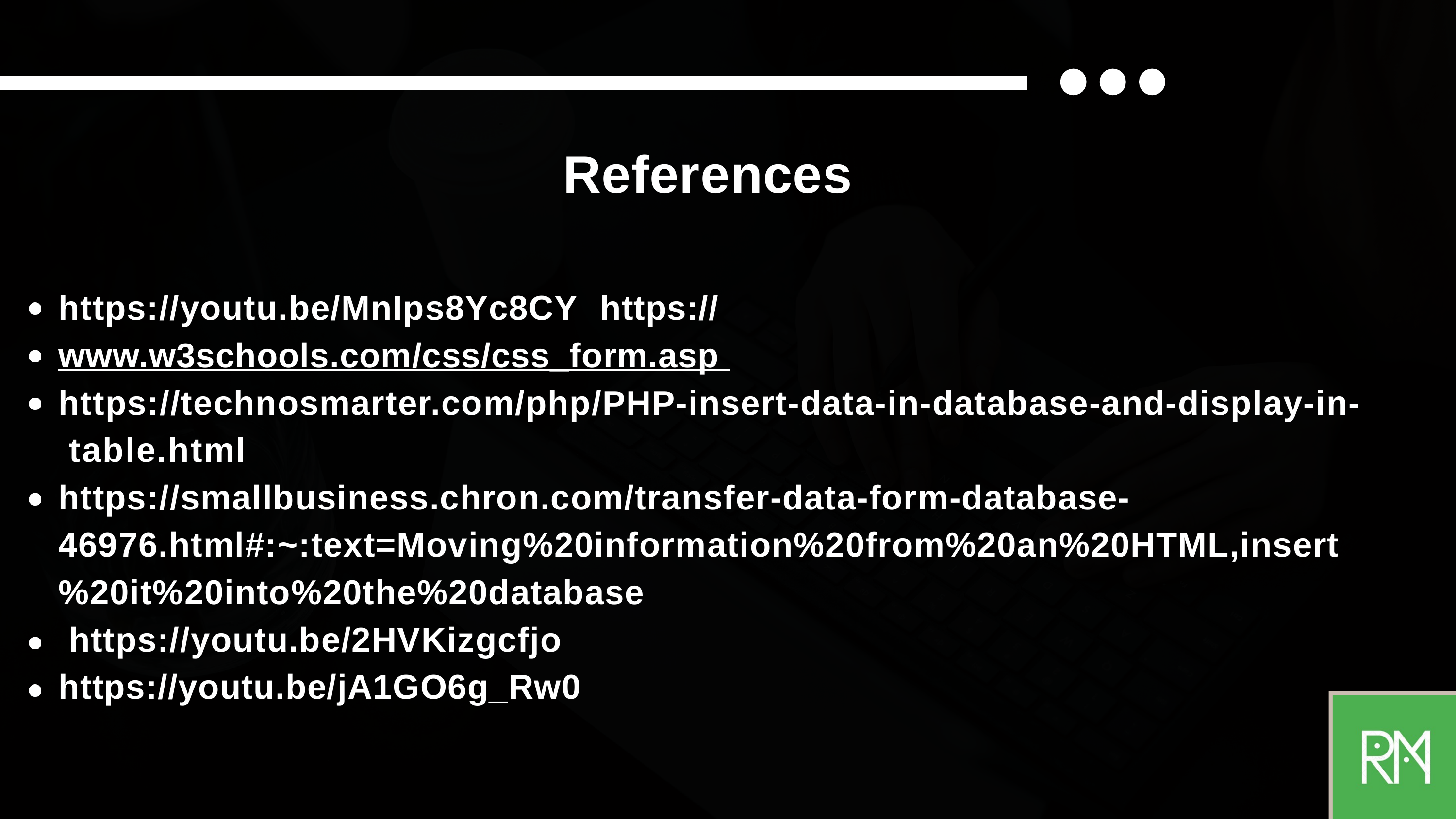

# References
https://youtu.be/MnIps8Yc8CY  https://www.w3schools.com/css/css_form.asp  https://technosmarter.com/php/PHP-insert-data-in-database-and-display-in-  table.html
https://smallbusiness.chron.com/transfer-data-form-database-  46976.html#:~:text=Moving%20information%20from%20an%20HTML,insert
%20it%20into%20the%20database  https://youtu.be/2HVKizgcfjo  https://youtu.be/jA1GO6g_Rw0